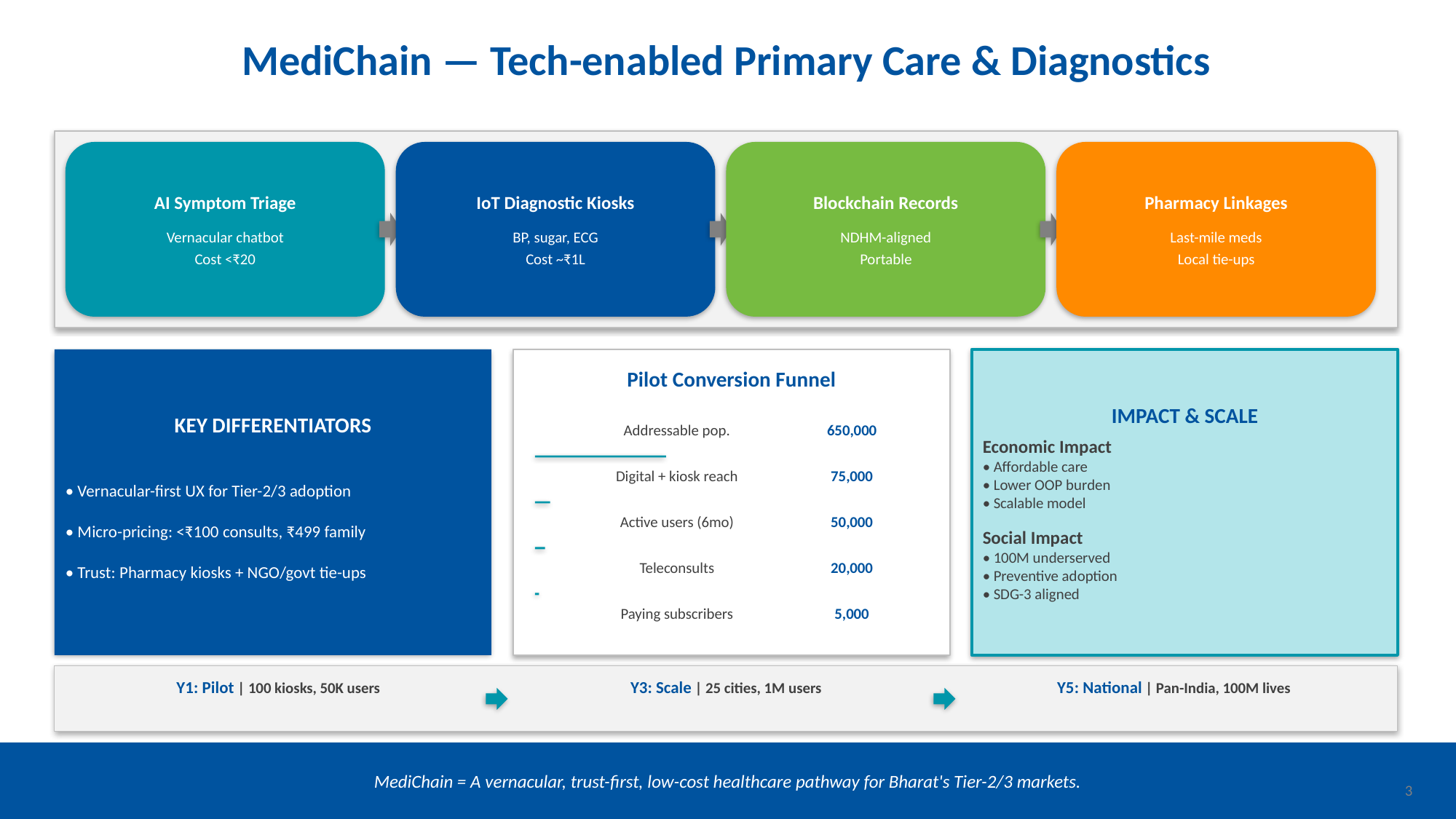

MediChain — Tech-enabled Primary Care & Diagnostics

AI Symptom Triage

Vernacular chatbot
Cost <₹20
IoT Diagnostic Kiosks

BP, sugar, ECG
Cost ~₹1L
Blockchain Records

NDHM-aligned
Portable
Pharmacy Linkages

Last-mile meds
Local tie-ups

KEY DIFFERENTIATORS

• Vernacular-first UX for Tier-2/3 adoption

• Micro-pricing: <₹100 consults, ₹499 family

• Trust: Pharmacy kiosks + NGO/govt tie-ups

IMPACT & SCALE

Economic Impact
• Affordable care
• Lower OOP burden
• Scalable model

Social Impact
• 100M underserved
• Preventive adoption
• SDG-3 aligned
Pilot Conversion Funnel
Addressable pop.
650,000

Digital + kiosk reach
75,000

Active users (6mo)
50,000

Teleconsults
20,000

Paying subscribers
5,000

Y1: Pilot | 100 kiosks, 50K users
Y3: Scale | 25 cities, 1M users
Y5: National | Pan-India, 100M lives

MediChain = A vernacular, trust-first, low-cost healthcare pathway for Bharat's Tier-2/3 markets.
3